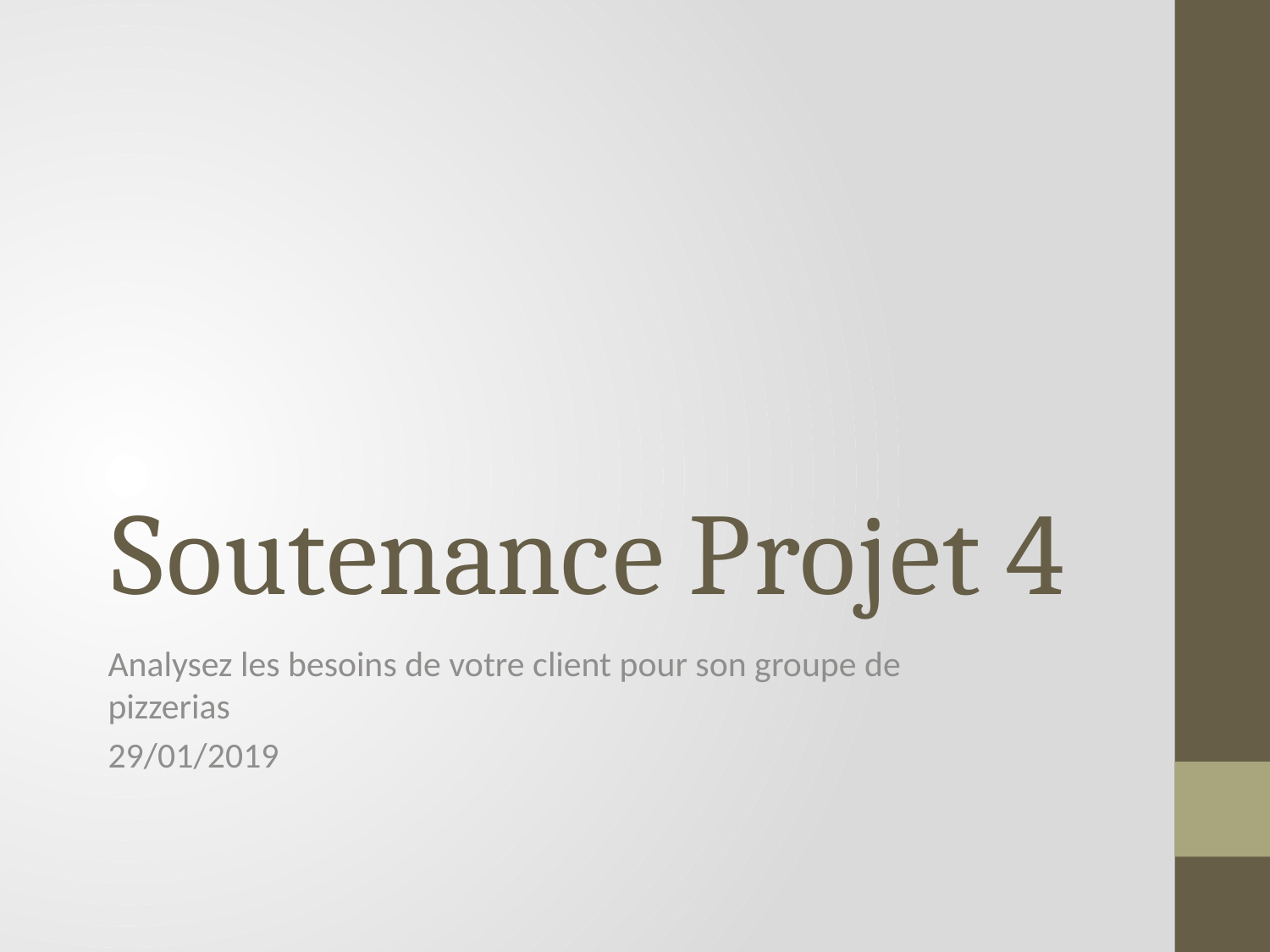

# Soutenance Projet 4
Analysez les besoins de votre client pour son groupe de pizzerias
29/01/2019